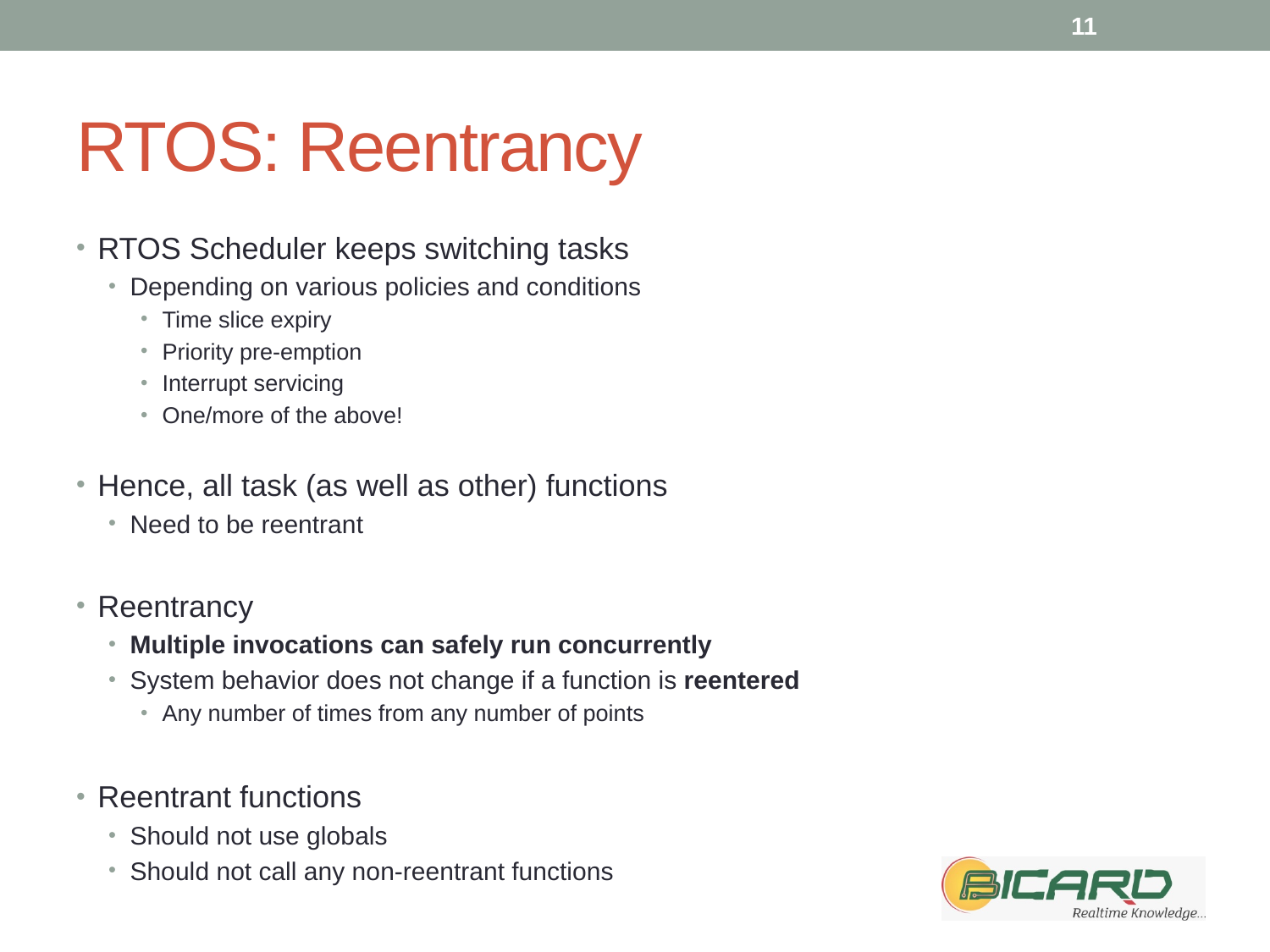

11
# RTOS: Reentrancy
RTOS Scheduler keeps switching tasks
Depending on various policies and conditions
Time slice expiry
Priority pre-emption
Interrupt servicing
One/more of the above!

Hence, all task (as well as other) functions
Need to be reentrant

Reentrancy
Multiple invocations can safely run concurrently
System behavior does not change if a function is reentered
Any number of times from any number of points

Reentrant functions
Should not use globals
Should not call any non-reentrant functions